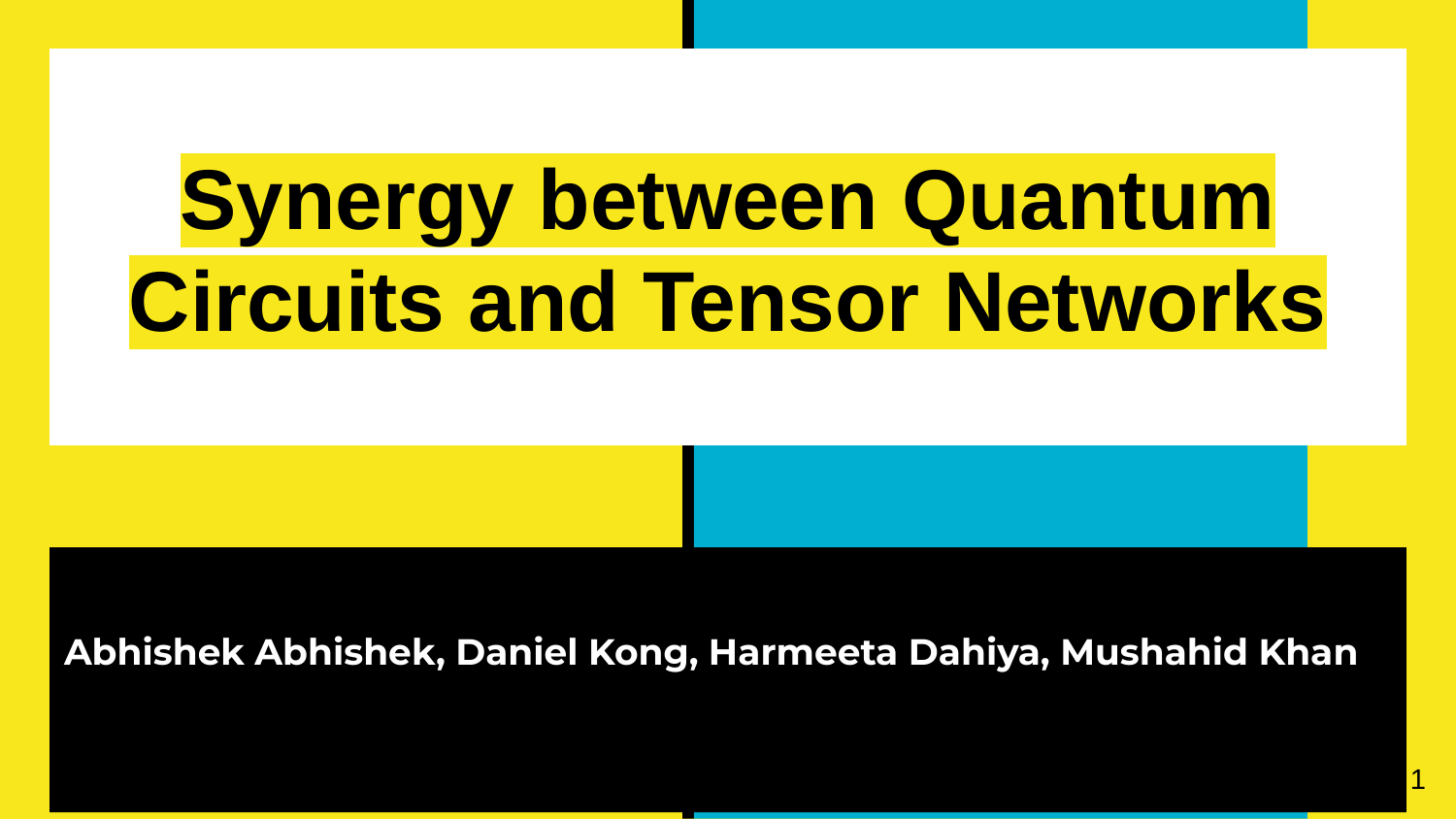

# Synergy between Quantum Circuits and Tensor Networks
Abhishek Abhishek, Daniel Kong, Harmeeta Dahiya, Mushahid Khan
1